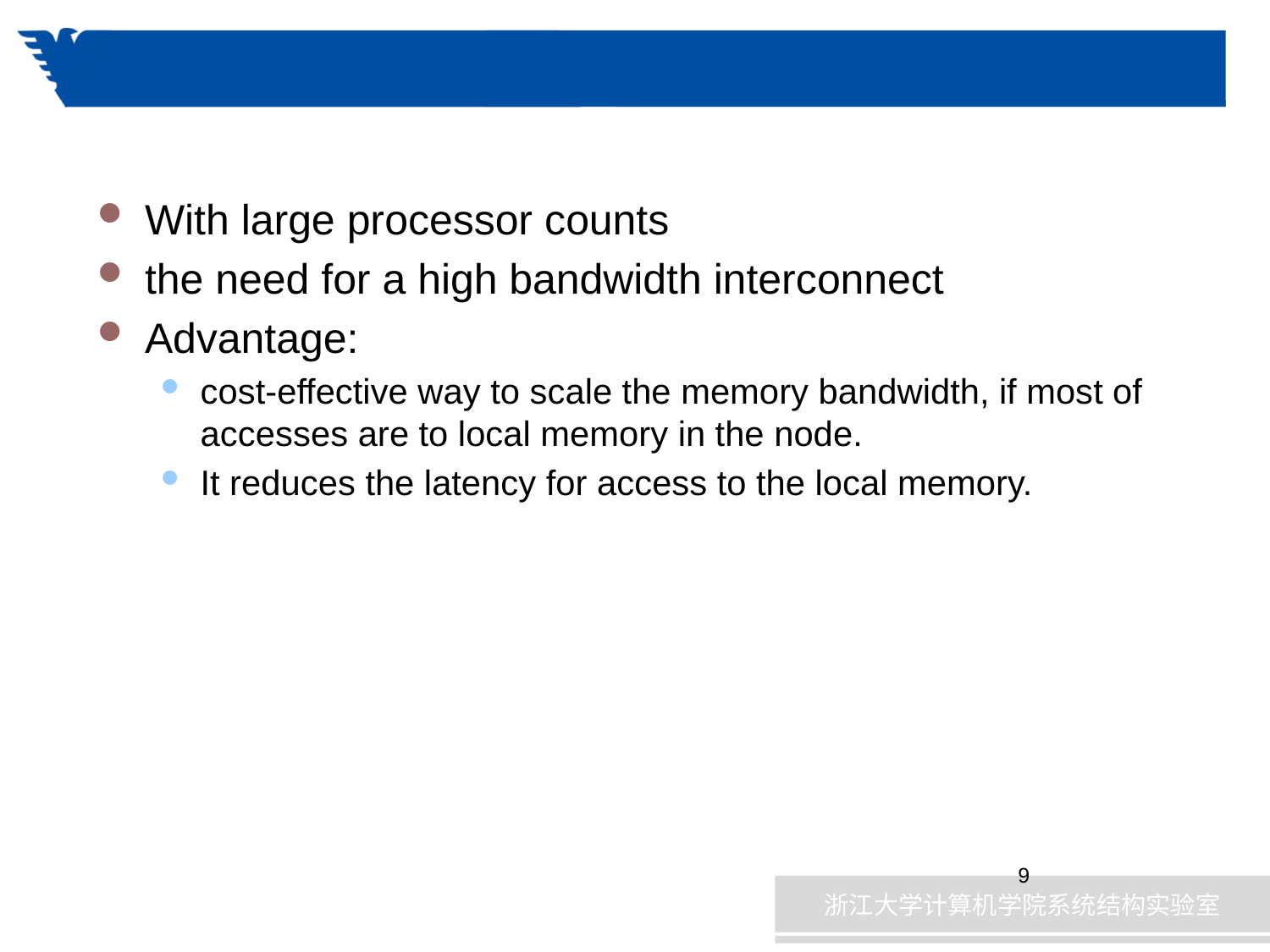

With large processor counts
the need for a high bandwidth interconnect
Advantage:
cost-effective way to scale the memory bandwidth, if most of accesses are to local memory in the node.
It reduces the latency for access to the local memory.
9